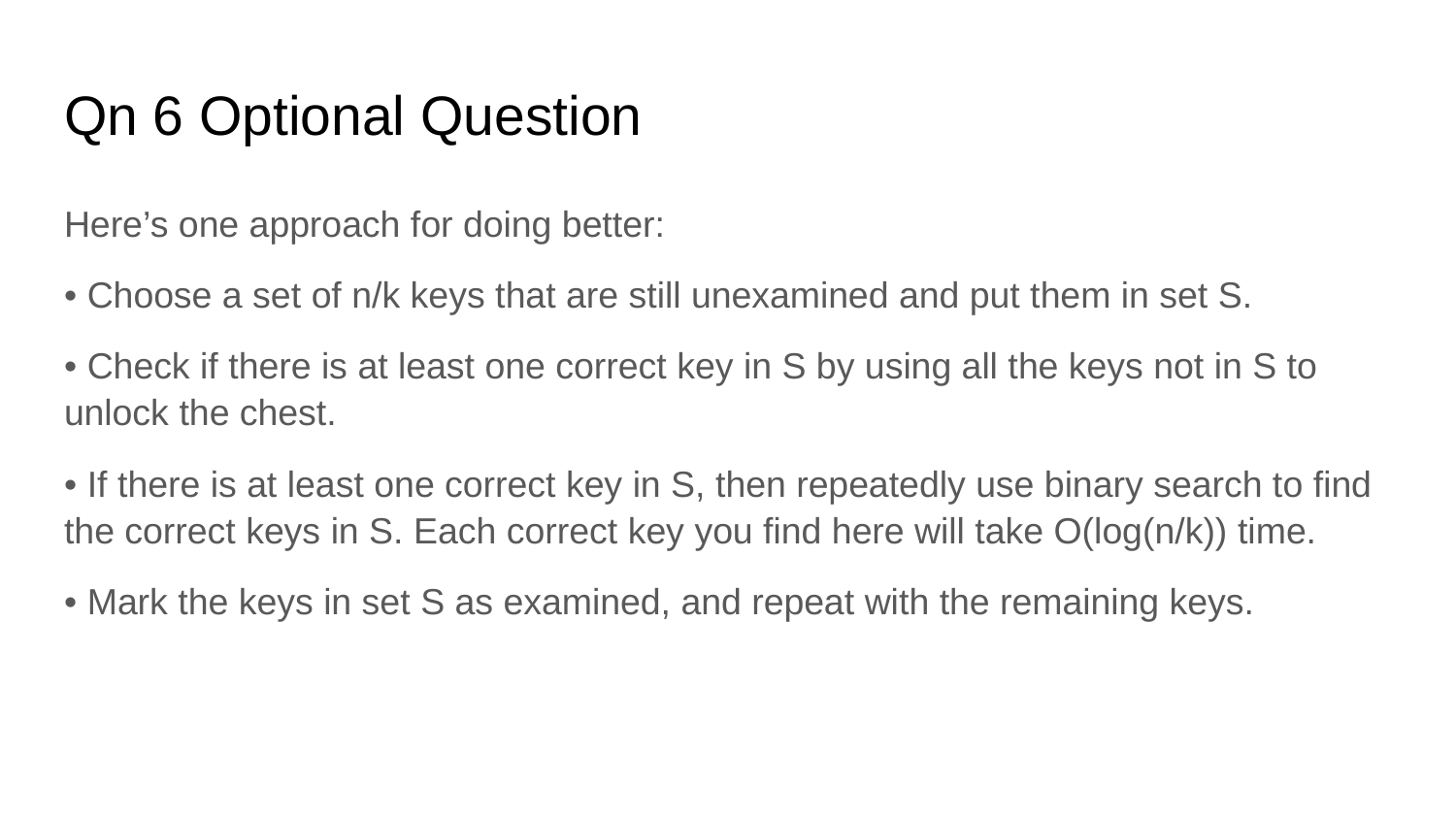

# Qn 6 Optional Question
Here’s one approach for doing better:
• Choose a set of n/k keys that are still unexamined and put them in set S.
• Check if there is at least one correct key in S by using all the keys not in S to unlock the chest.
• If there is at least one correct key in S, then repeatedly use binary search to ﬁnd the correct keys in S. Each correct key you ﬁnd here will take O(log(n/k)) time.
• Mark the keys in set S as examined, and repeat with the remaining keys.